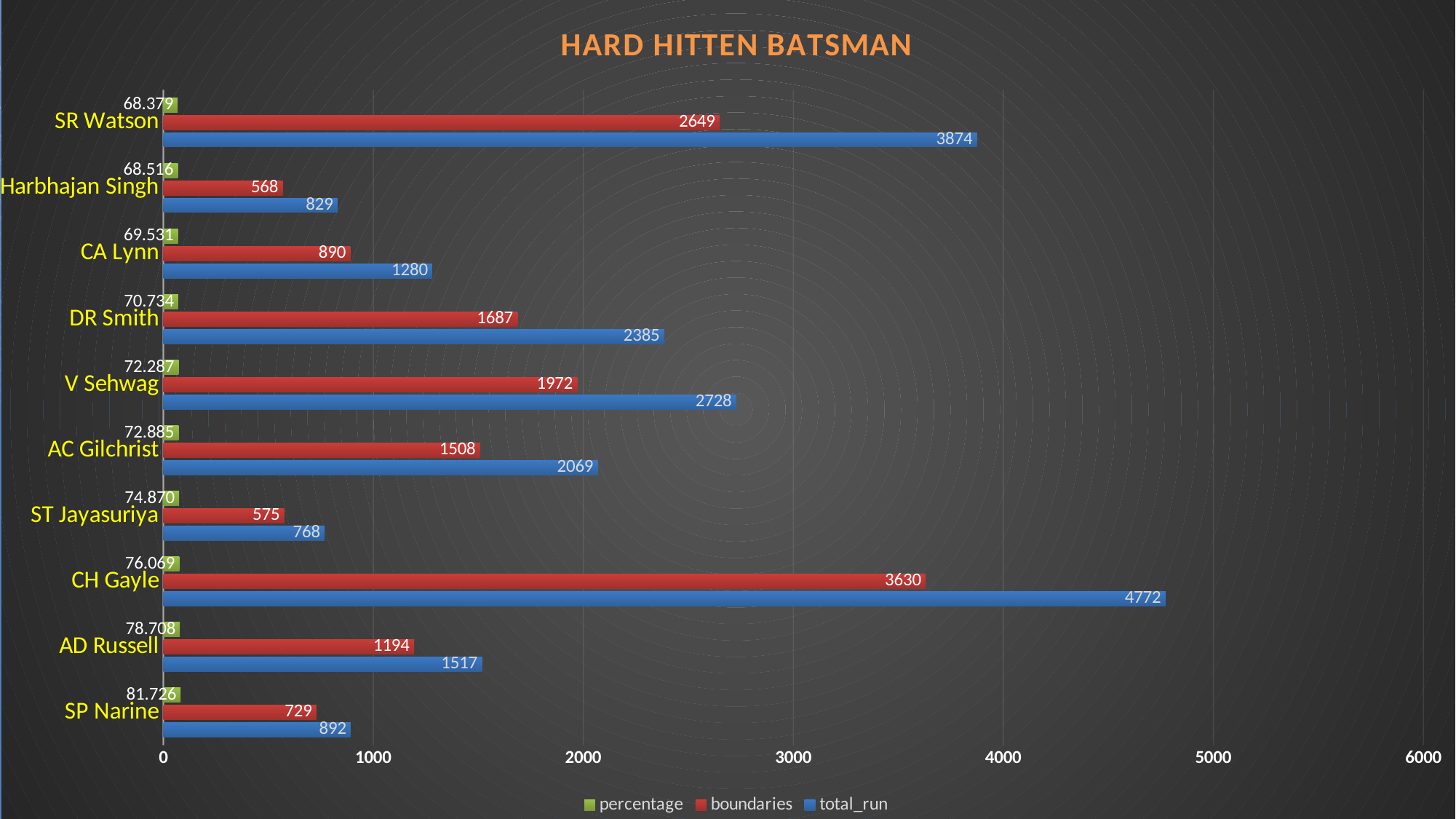

### Chart: HARD HITTEN BATSMAN

| Category | total_run | boundaries | percentage |
|---|---|---|---|
| SP Narine | 892.0 | 729.0 | 81.7264573991031 |
| AD Russell | 1517.0 | 1194.0 | 78.7079762689518 |
| CH Gayle | 4772.0 | 3630.0 | 76.0687342833193 |
| ST Jayasuriya | 768.0 | 575.0 | 74.8697916666666 |
| AC Gilchrist | 2069.0 | 1508.0 | 72.8854519091348 |
| V Sehwag | 2728.0 | 1972.0 | 72.2873900293255 |
| DR Smith | 2385.0 | 1687.0 | 70.733752620545 |
| CA Lynn | 1280.0 | 890.0 | 69.53125 |
| Harbhajan Singh | 829.0 | 568.0 | 68.5162846803377 |
| SR Watson | 3874.0 | 2649.0 | 68.3789364997418 |